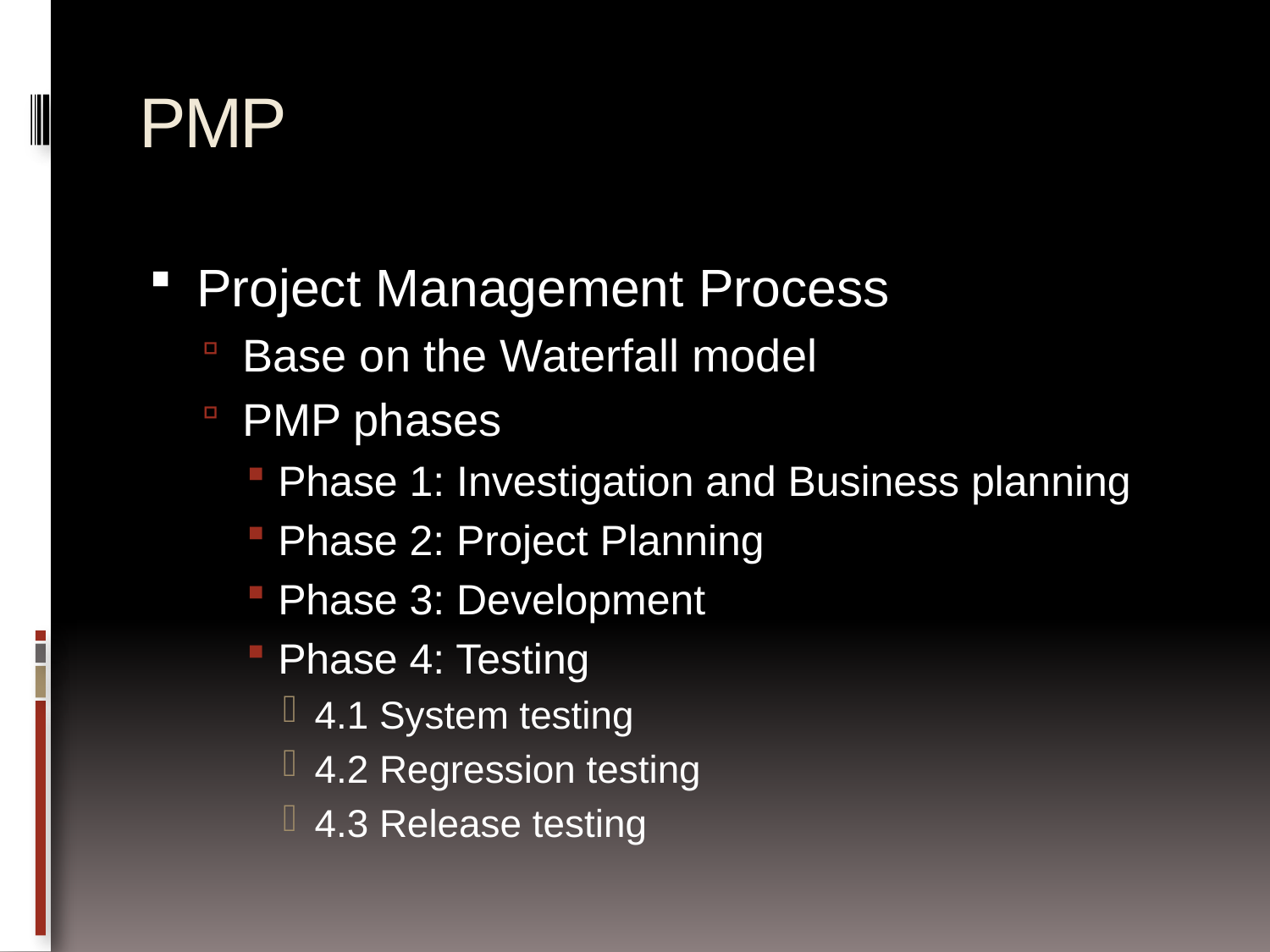

# PMP
Project Management Process
Base on the Waterfall model
PMP phases
Phase 1: Investigation and Business planning
Phase 2: Project Planning
Phase 3: Development
Phase 4: Testing
4.1 System testing
4.2 Regression testing
4.3 Release testing